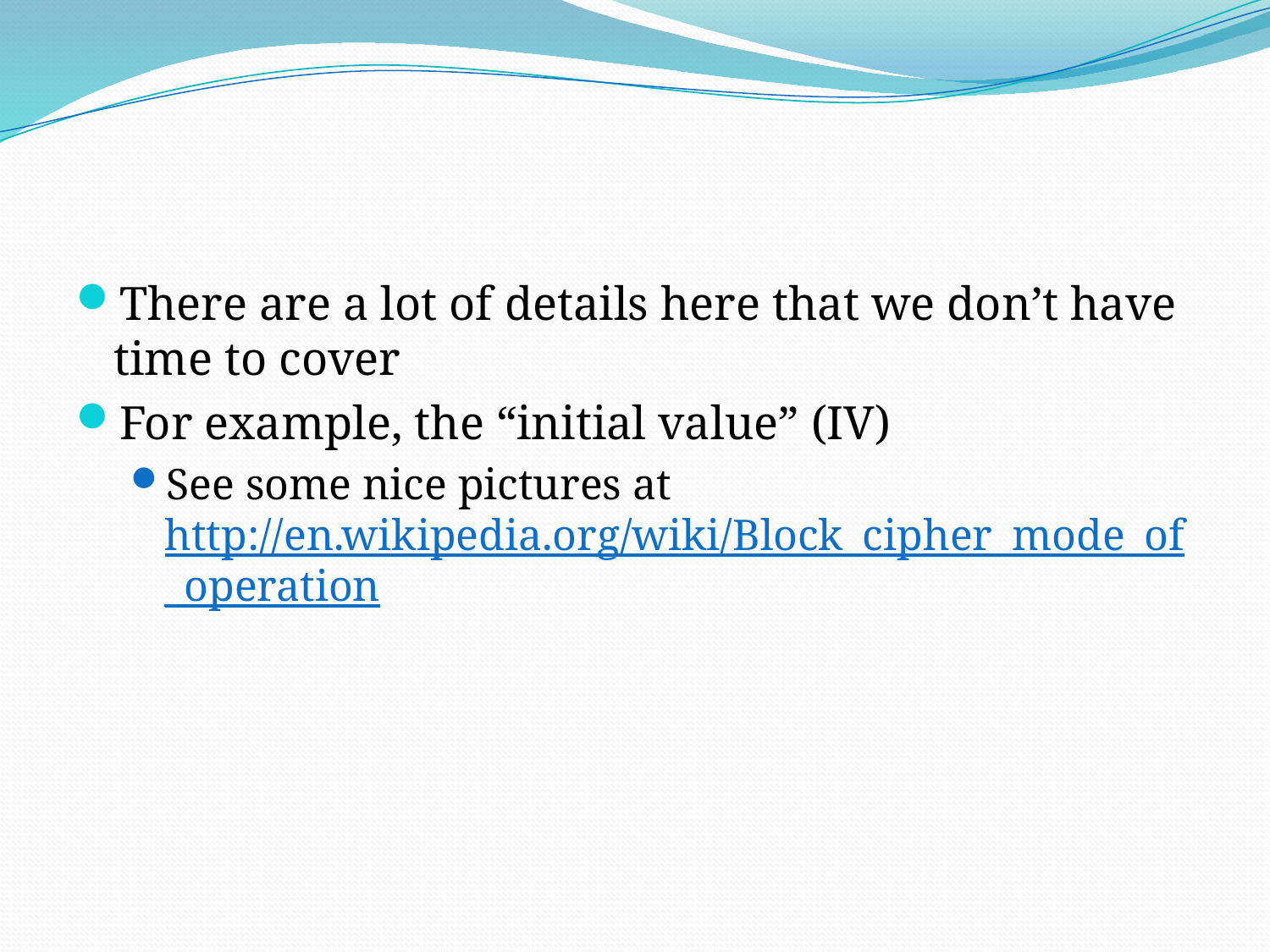

#
There are a lot of details here that we don’t have time to cover
For example, the “initial value” (IV)
See some nice pictures at http://en.wikipedia.org/wiki/Block_cipher_mode_of_operation